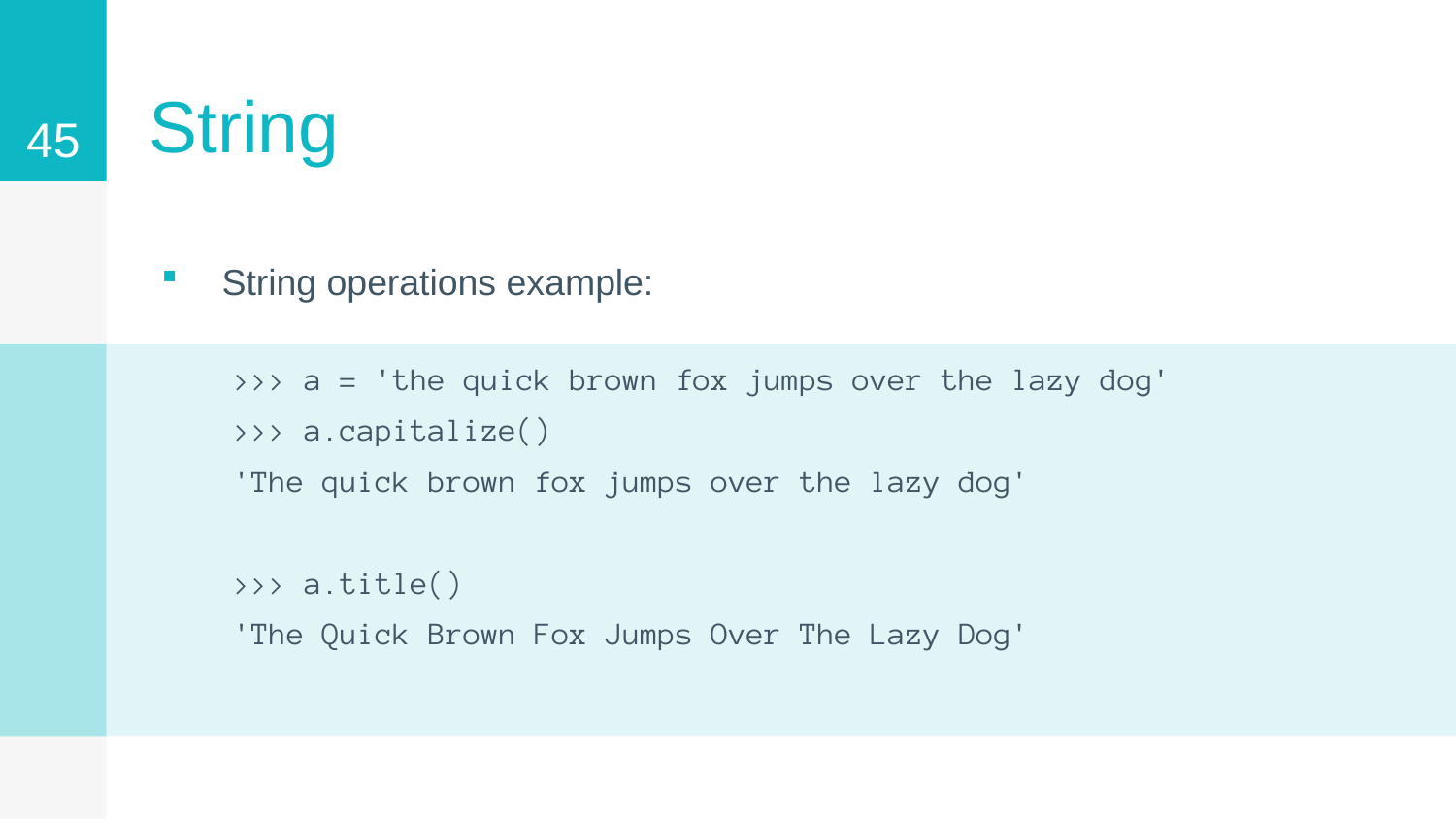

45
# String
String operations example:
>>> a = 'the quick brown fox jumps over the lazy dog'
>>> a.capitalize()
'The quick brown fox jumps over the lazy dog'

>>> a.title()
'The Quick Brown Fox Jumps Over The Lazy Dog'